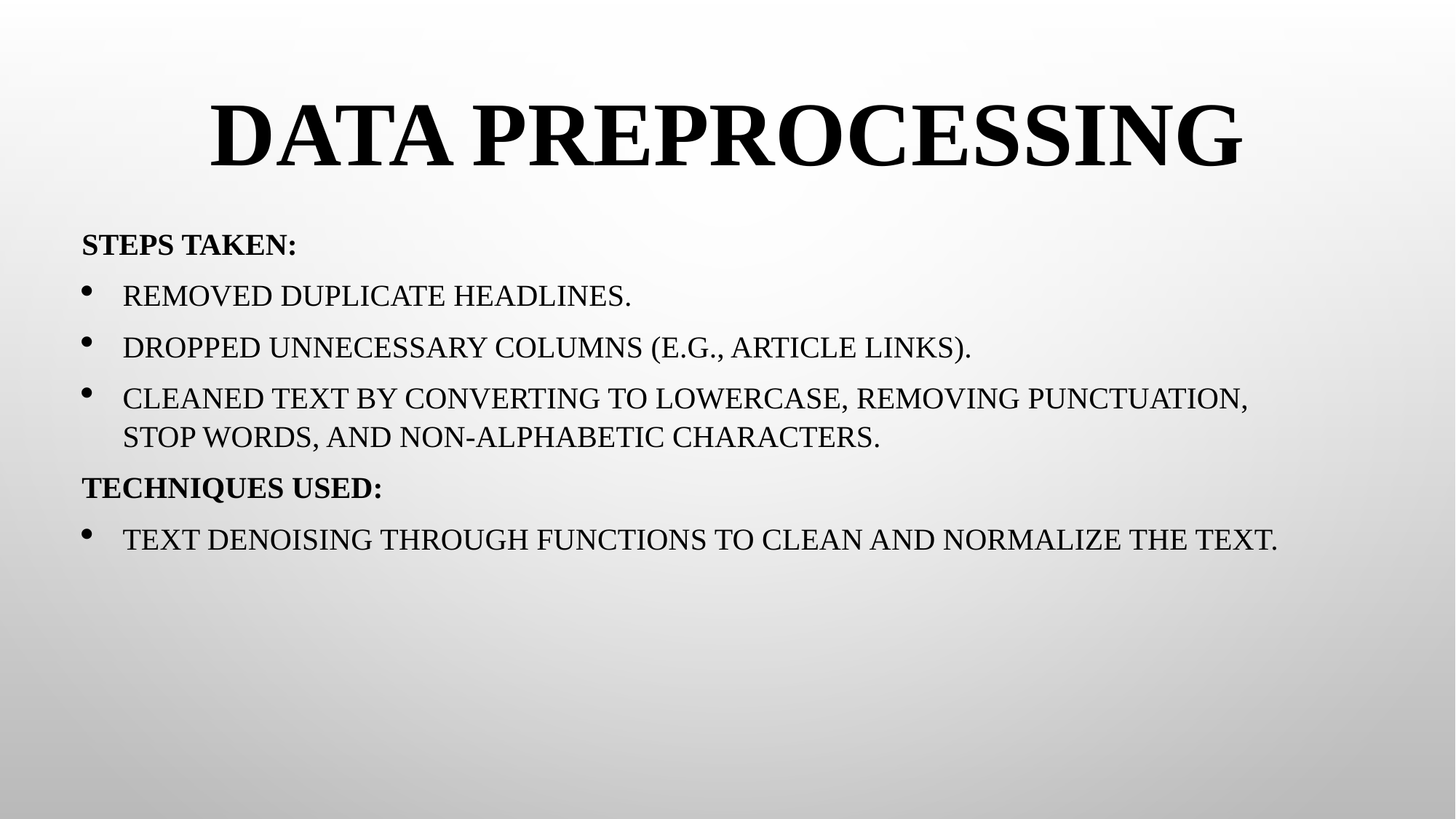

# DATA PREPROCESSING
Steps Taken:
Removed duplicate headlines.
Dropped unnecessary columns (e.g., article links).
Cleaned text by converting to lowercase, removing punctuation, stop words, and non-alphabetic characters.
Techniques Used:
Text denoising through functions to clean and normalize the text.